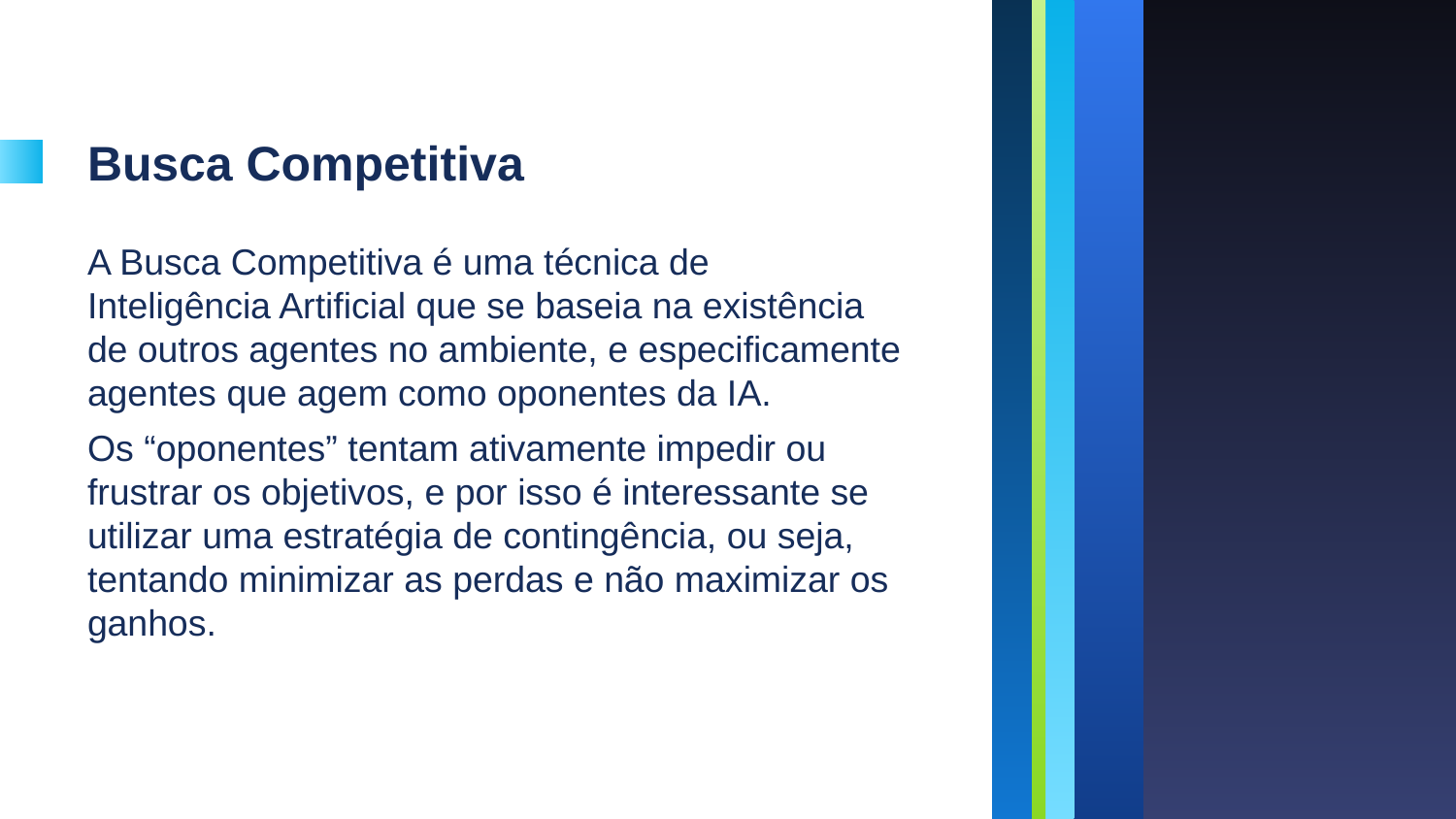

# Busca Competitiva
A Busca Competitiva é uma técnica de Inteligência Artificial que se baseia na existência de outros agentes no ambiente, e especificamente agentes que agem como oponentes da IA.
Os “oponentes” tentam ativamente impedir ou frustrar os objetivos, e por isso é interessante se utilizar uma estratégia de contingência, ou seja, tentando minimizar as perdas e não maximizar os ganhos.